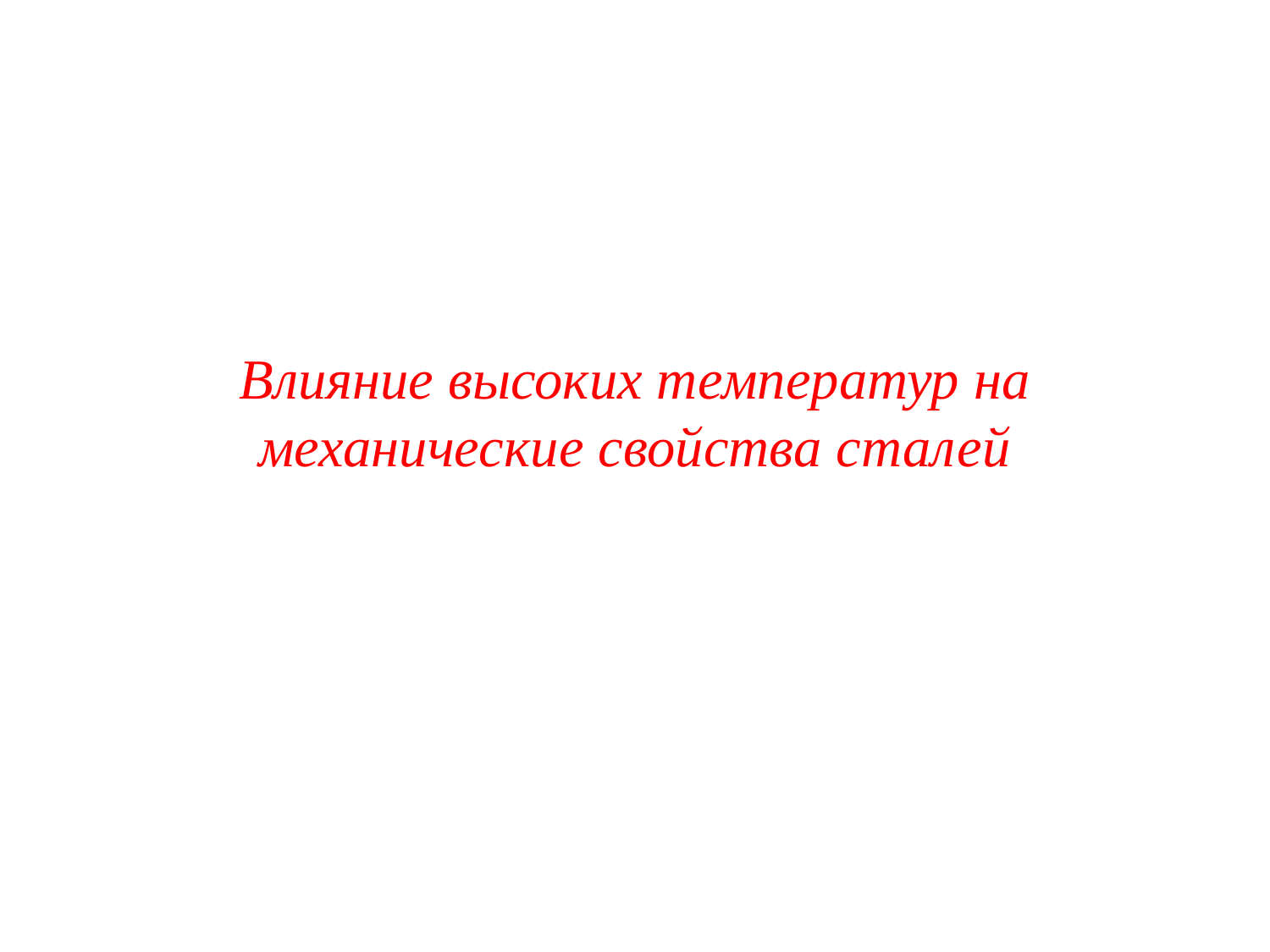

Влияние высоких температур на механические свойства сталей